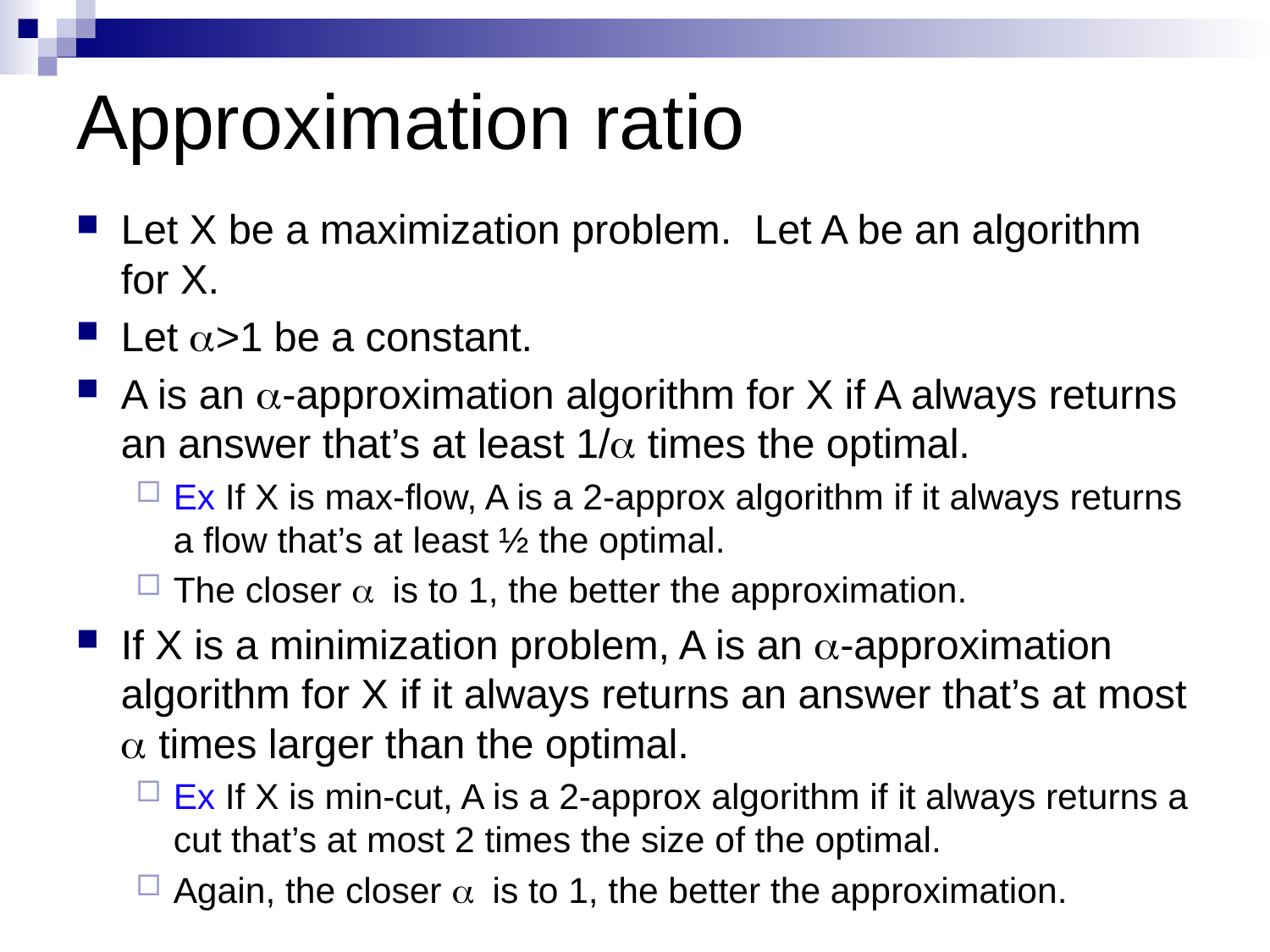

# Approximation ratio
Let X be a maximization problem.  Let A be an algorithm for X.
Let α>1 be a constant.
A is an α-approximation algorithm for X if A always returns an answer that’s at least 1/α times the optimal.
Ex If X is max-flow, A is a 2-approx algorithm if it always returns a flow that’s at least ½ the optimal.
The closer α is to 1, the better the approximation.
If X is a minimization problem, A is an α-approximation algorithm for X if it always returns an answer that’s at most α times larger than the optimal.
Ex If X is min-cut, A is a 2-approx algorithm if it always returns a cut that’s at most 2 times the size of the optimal.
Again, the closer α is to 1, the better the approximation.